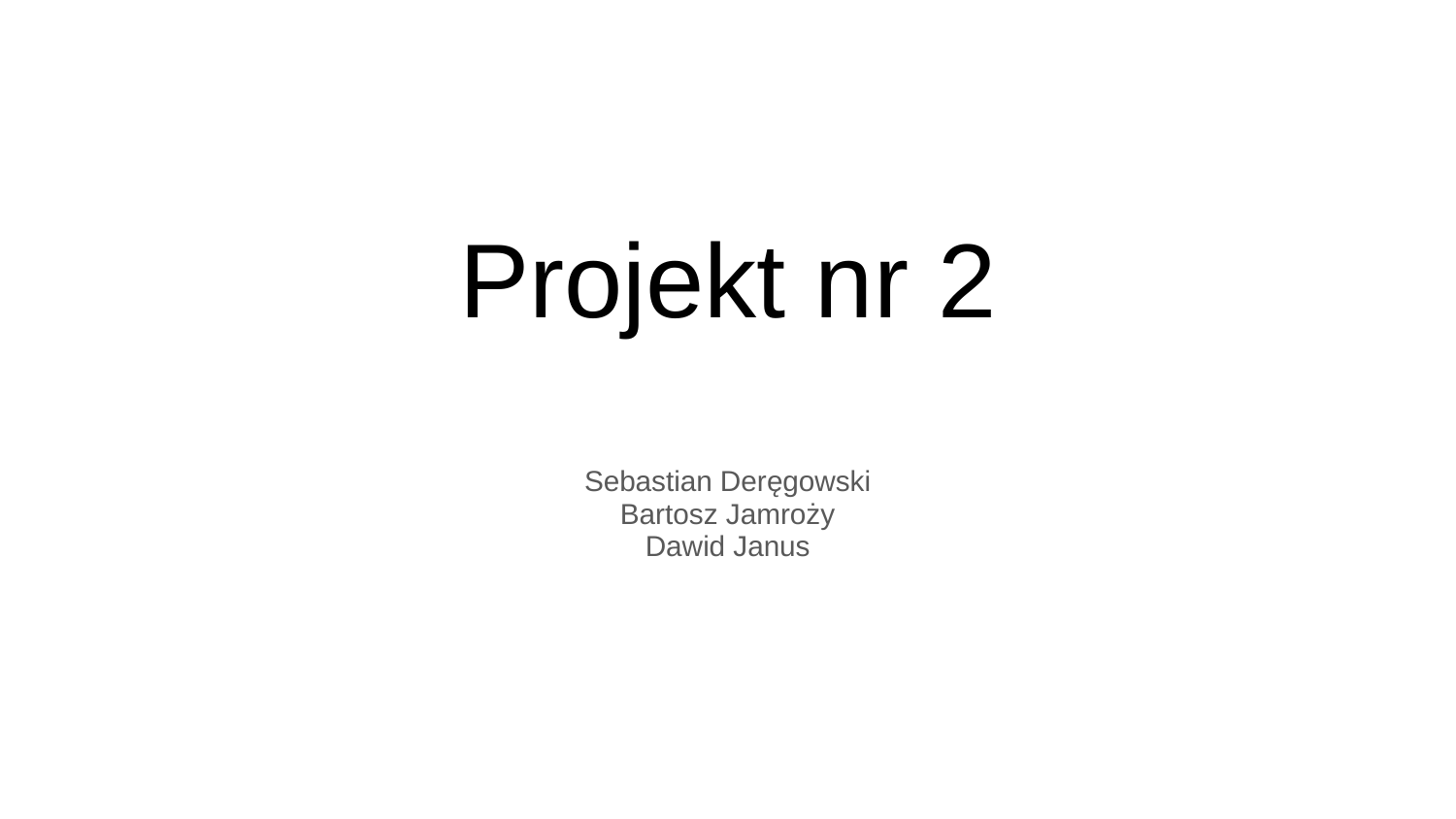

# Projekt nr 2
Sebastian Deręgowski
Bartosz Jamroży
Dawid Janus